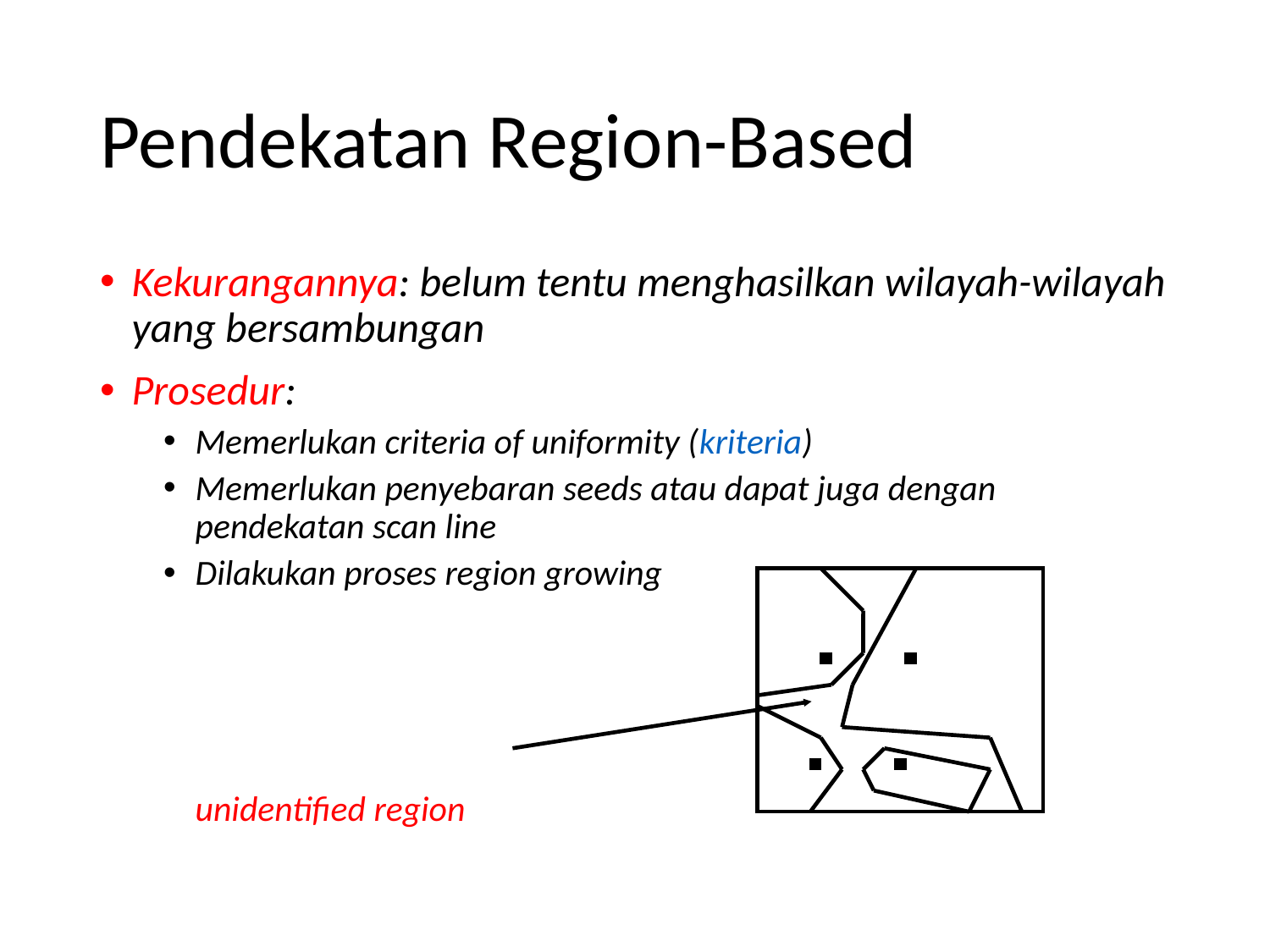

# Pendekatan Region-Based
Kekurangannya: belum tentu menghasilkan wilayah-wilayah yang bersambungan
Prosedur:
Memerlukan criteria of uniformity (kriteria)
Memerlukan penyebaran seeds atau dapat juga dengan pendekatan scan line
Dilakukan proses region growing

	unidentified region